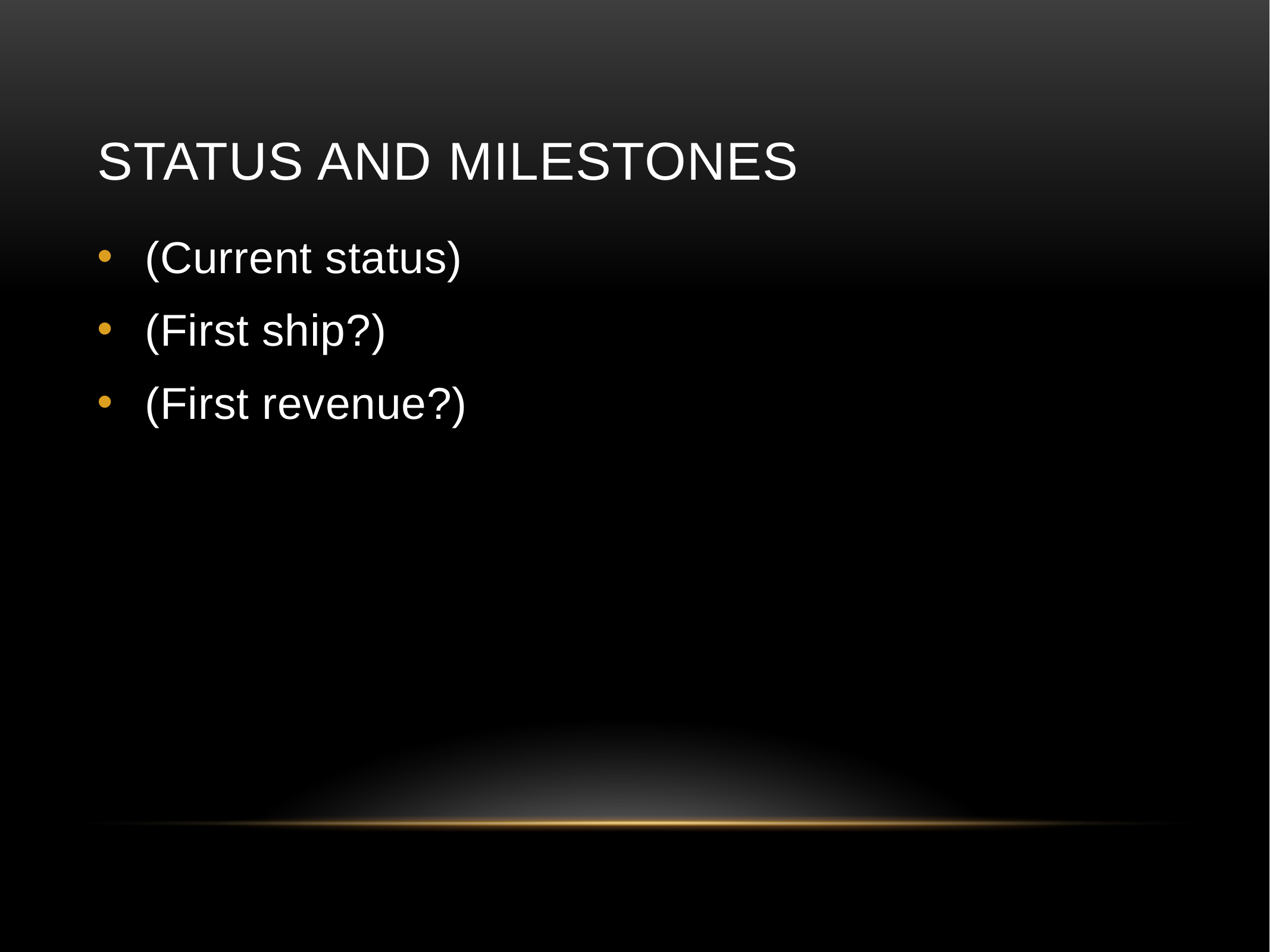

# Status and Milestones
(Current status)
(First ship?)
(First revenue?)